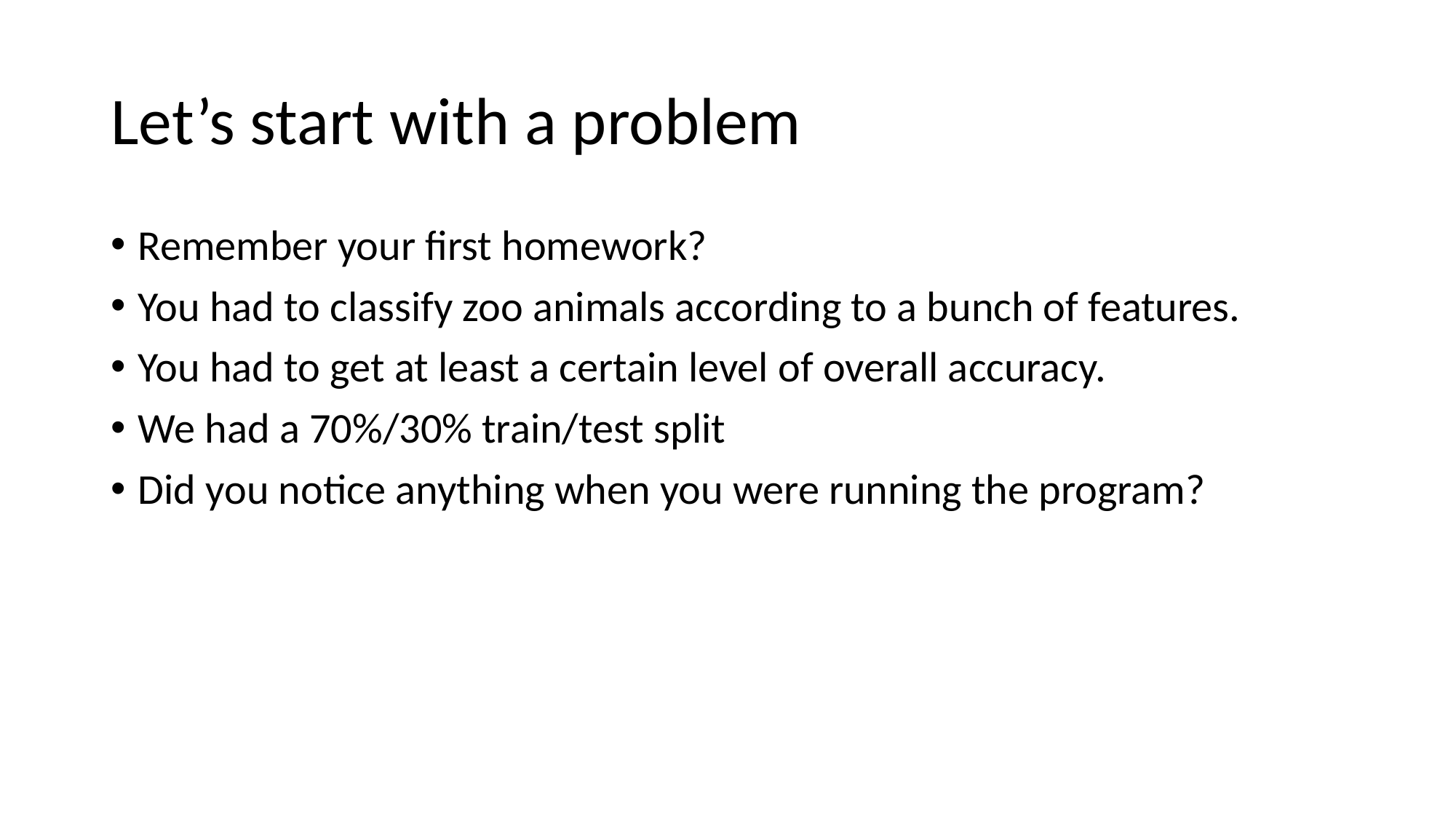

# Let’s start with a problem
Remember your first homework?
You had to classify zoo animals according to a bunch of features.
You had to get at least a certain level of overall accuracy.
We had a 70%/30% train/test split
Did you notice anything when you were running the program?